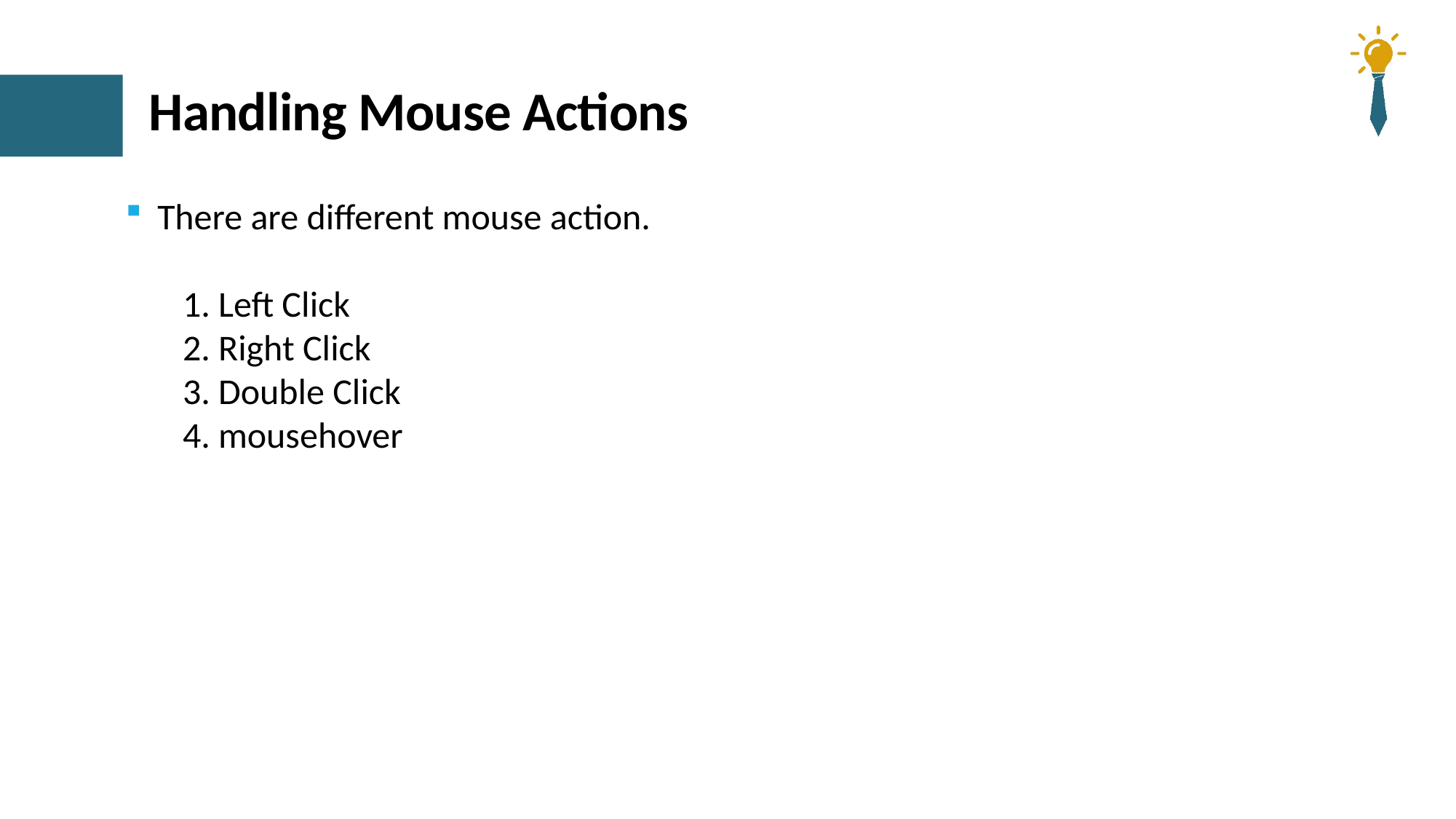

# Handling Mouse Actions
 There are different mouse action.

       1. Left Click
       2. Right Click
       3. Double Click
       4. mousehover